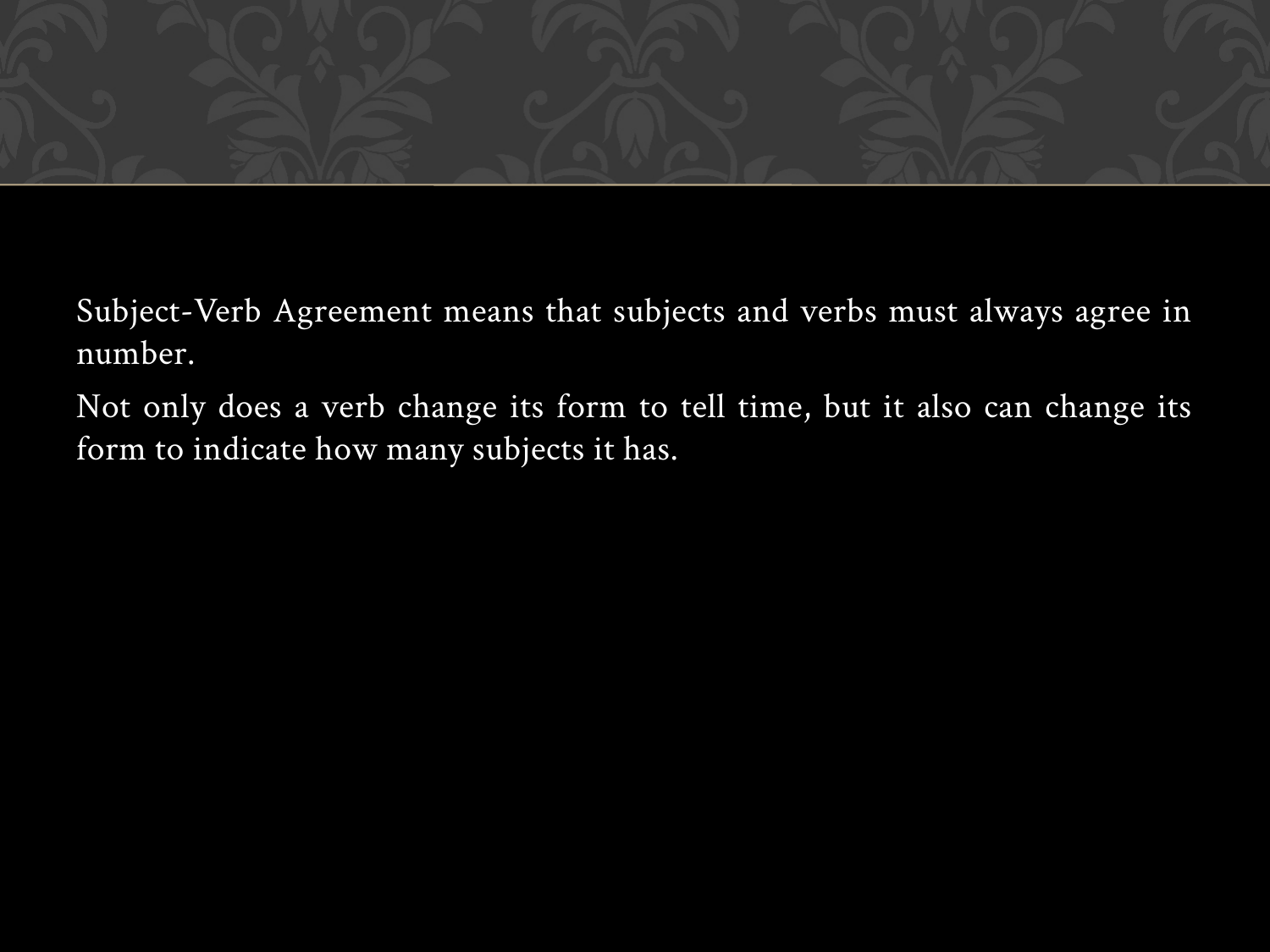

Subject-Verb Agreement means that subjects and verbs must always agree in number.
Not only does a verb change its form to tell time, but it also can change its form to indicate how many subjects it has.